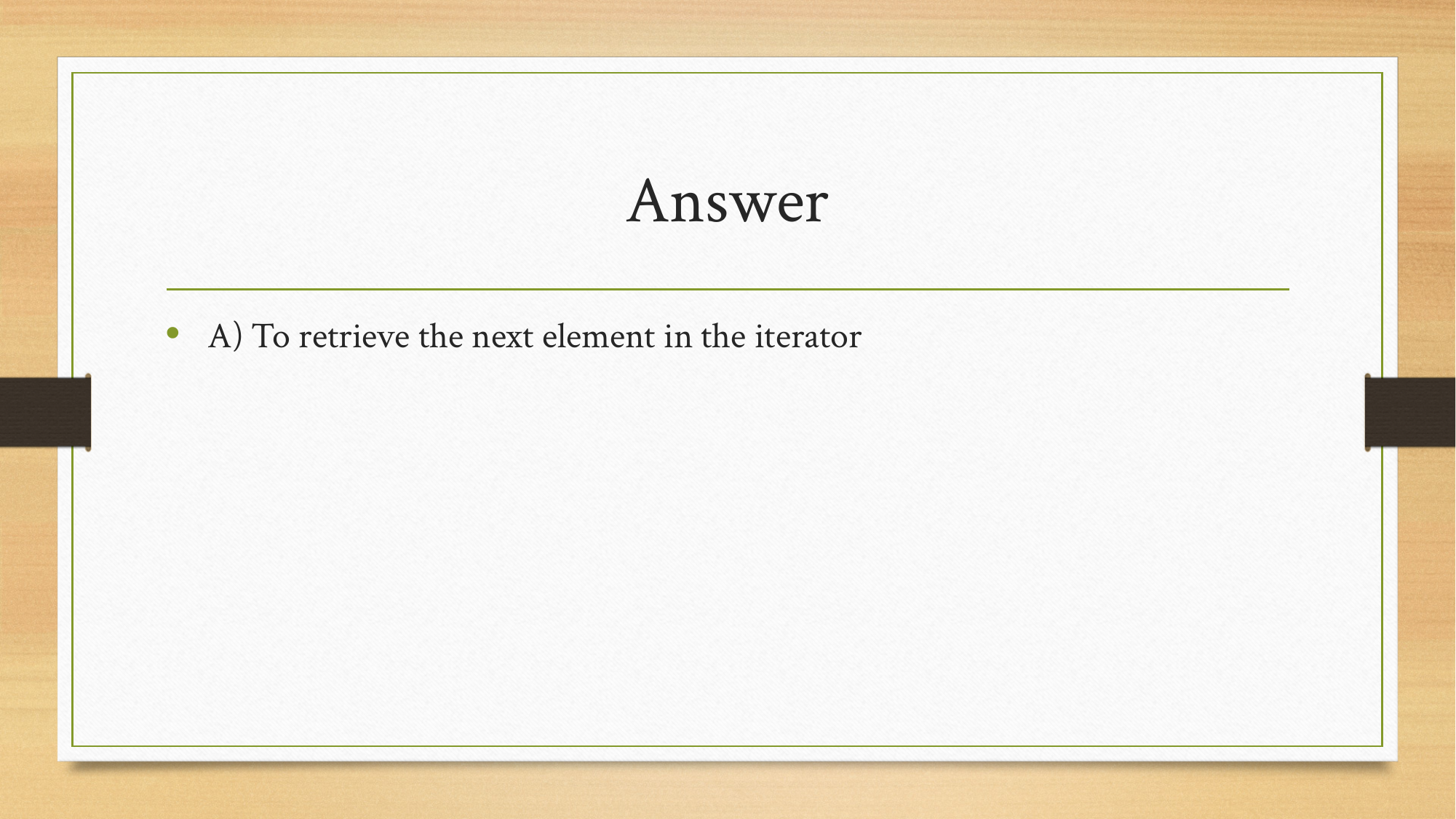

# Answer
 A) To retrieve the next element in the iterator